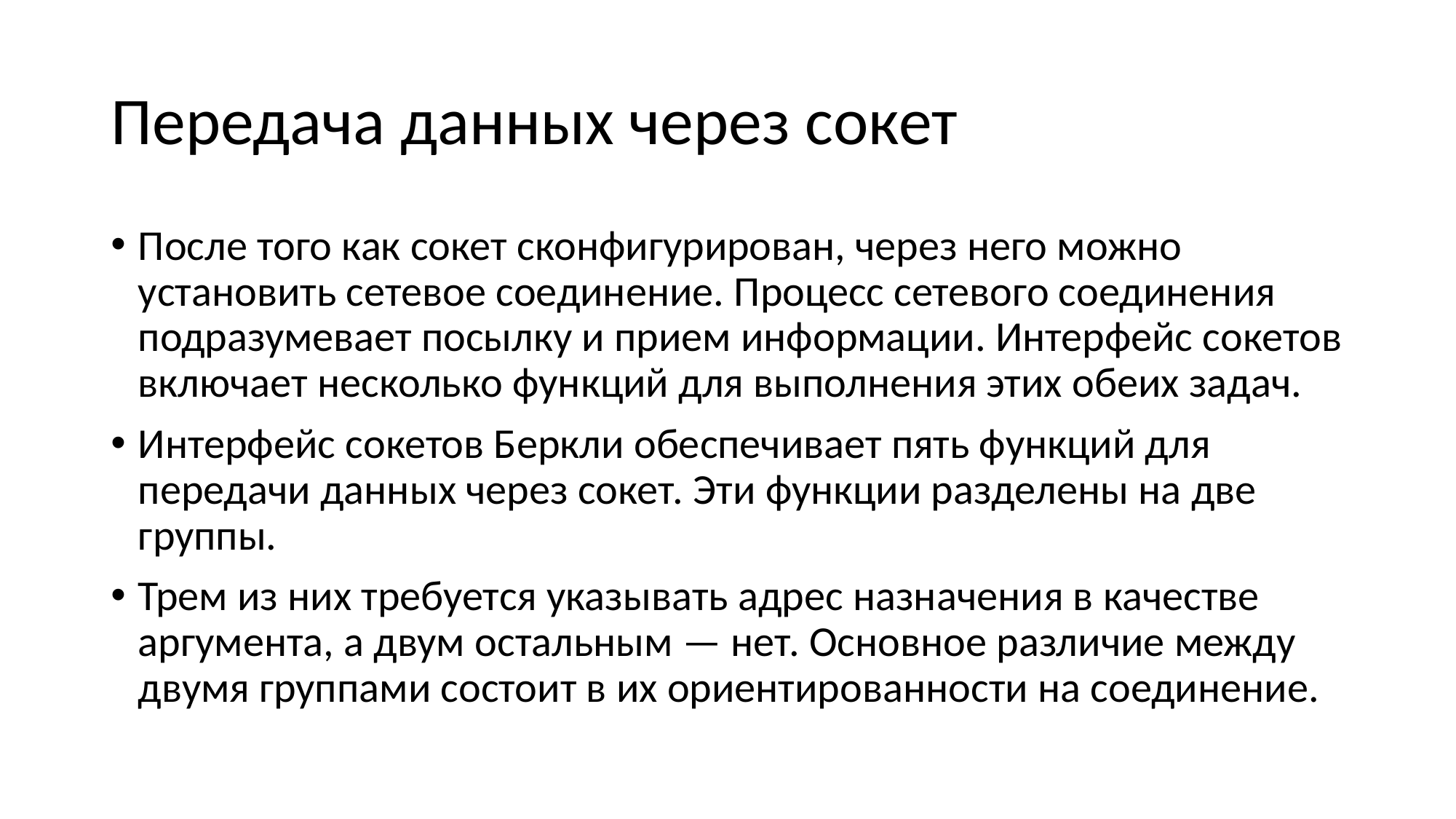

# Передача данных через сокет
После того как сокет сконфигурирован, через него можно установить сетевое соединение. Процесс сетевого соединения подразумевает посылку и прием информации. Интерфейс сокетов включает несколько функций для выполнения этих обеих задач.
Интерфейс сокетов Беркли обеспечивает пять функций для передачи данных через сокет. Эти функции разделены на две группы.
Трем из них требуется указывать адрес назначения в качестве аргумента, а двум остальным — нет. Основное различие между двумя группами состоит в их ориентированности на соединение.